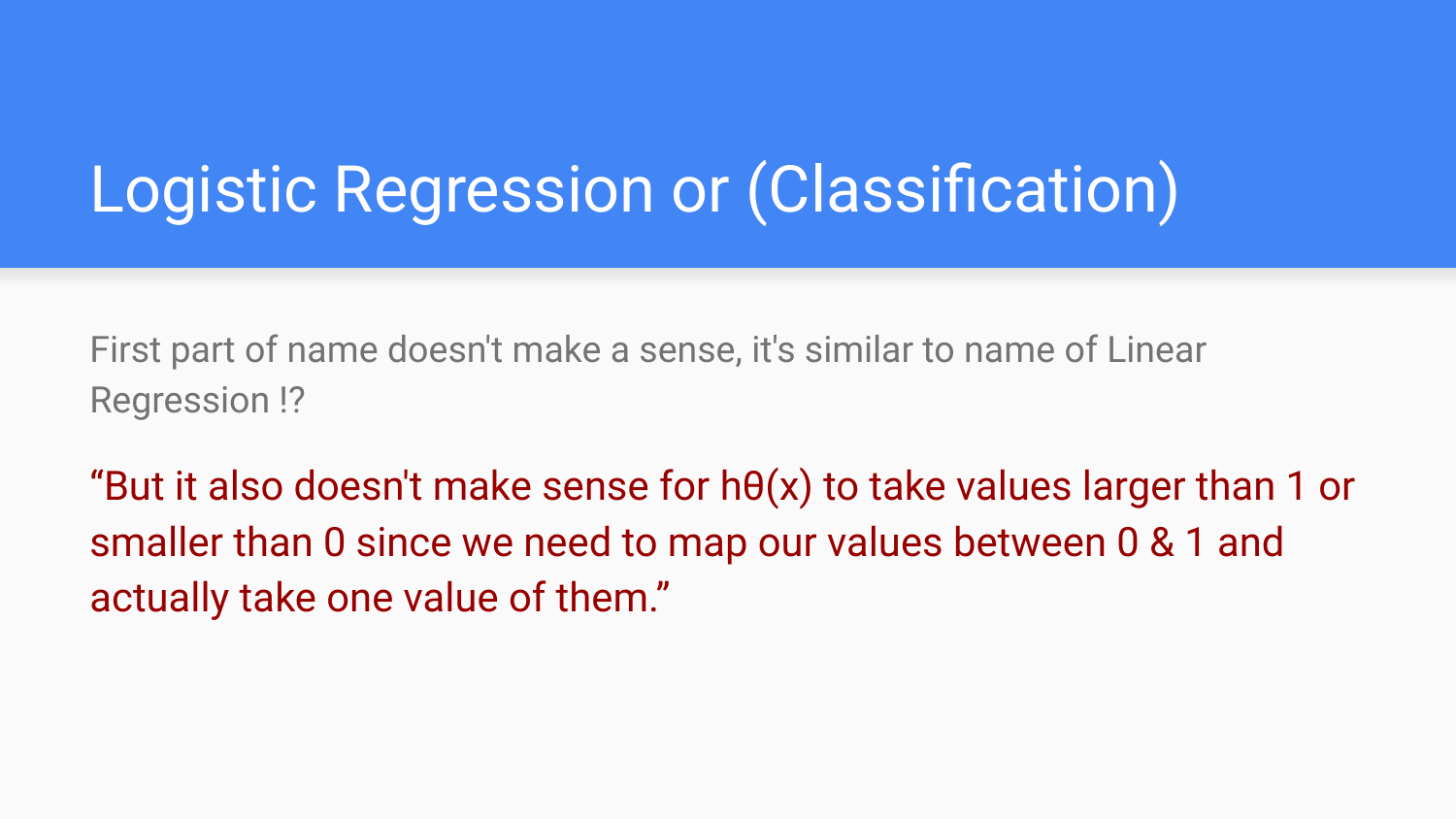

# Logistic Regression or (Classification)
First part of name doesn't make a sense, it's similar to name of Linear Regression !?
“But it also doesn't make sense for hθ(x) to take values larger than 1 or smaller than 0 since we need to map our values between 0 & 1 and actually take one value of them.”